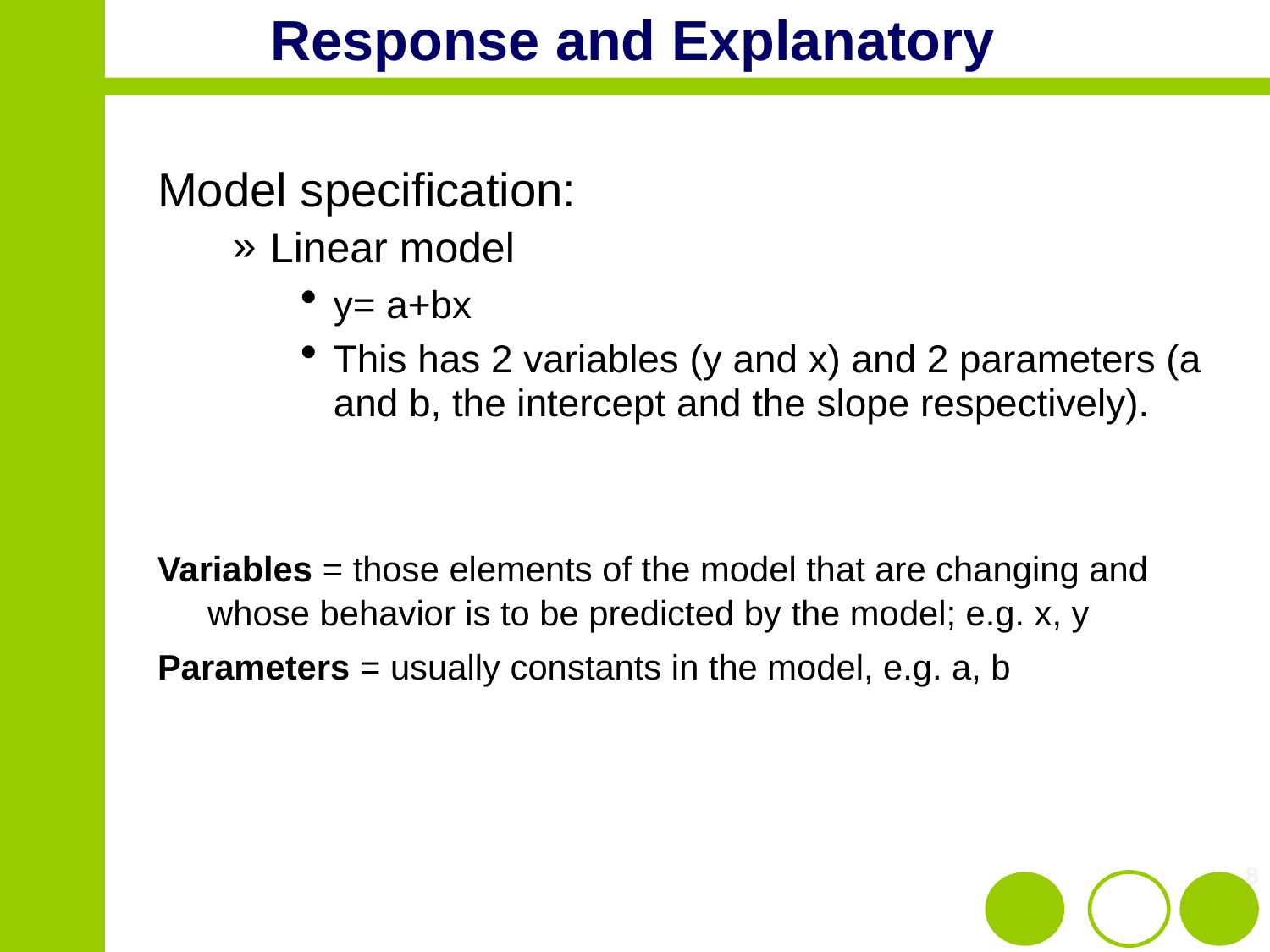

# Response and Explanatory
Model specification:
Linear model
y= a+bx
This has 2 variables (y and x) and 2 parameters (a and b, the intercept and the slope respectively).

Variables = those elements of the model that are changing and whose behavior is to be predicted by the model; e.g. x, y
Parameters = usually constants in the model, e.g. a, b

8